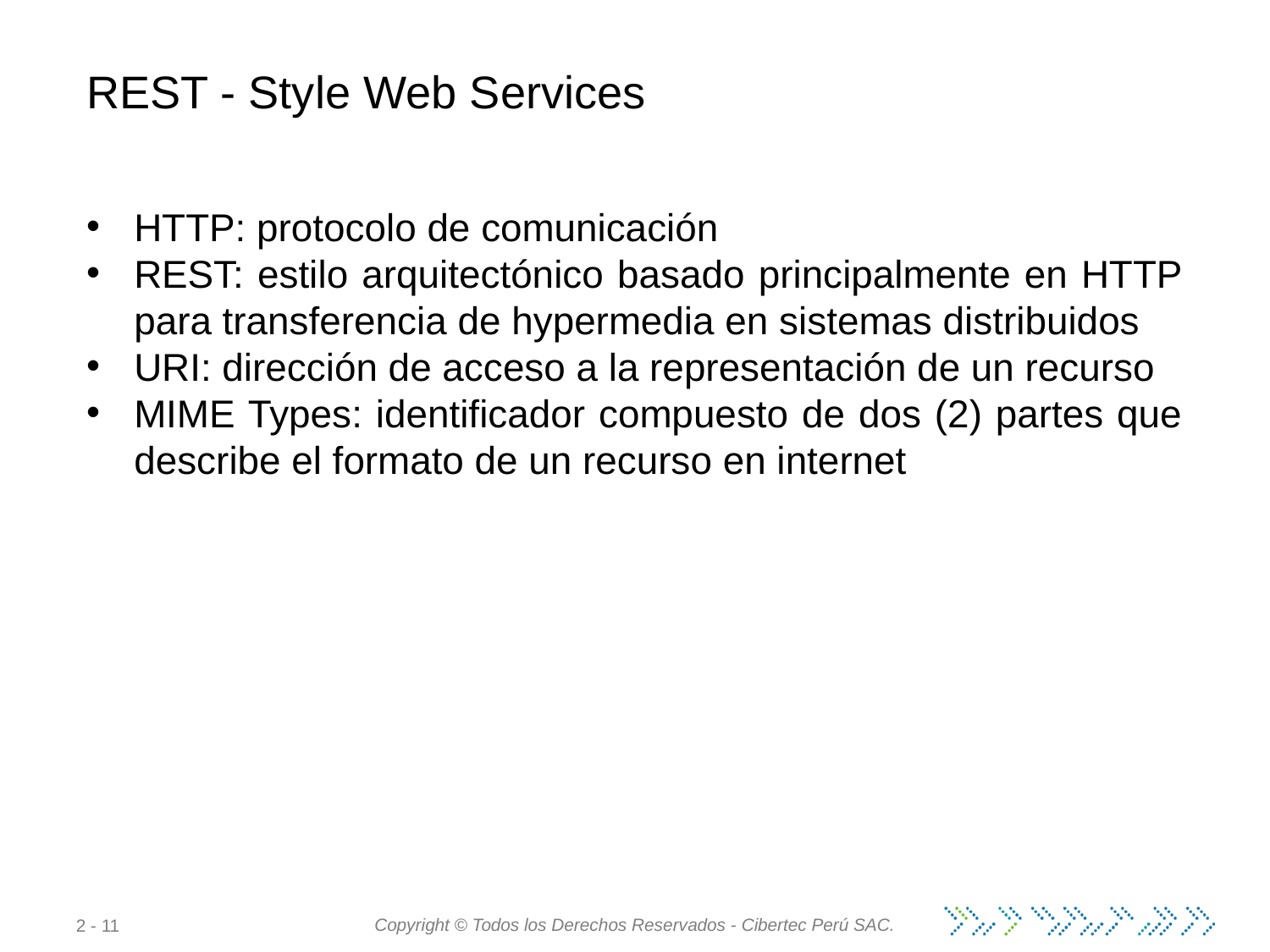

REST - Style Web Services
HTTP: protocolo de comunicación
REST: estilo arquitectónico basado principalmente en HTTP para transferencia de hypermedia en sistemas distribuidos
URI: dirección de acceso a la representación de un recurso
MIME Types: identificador compuesto de dos (2) partes que describe el formato de un recurso en internet